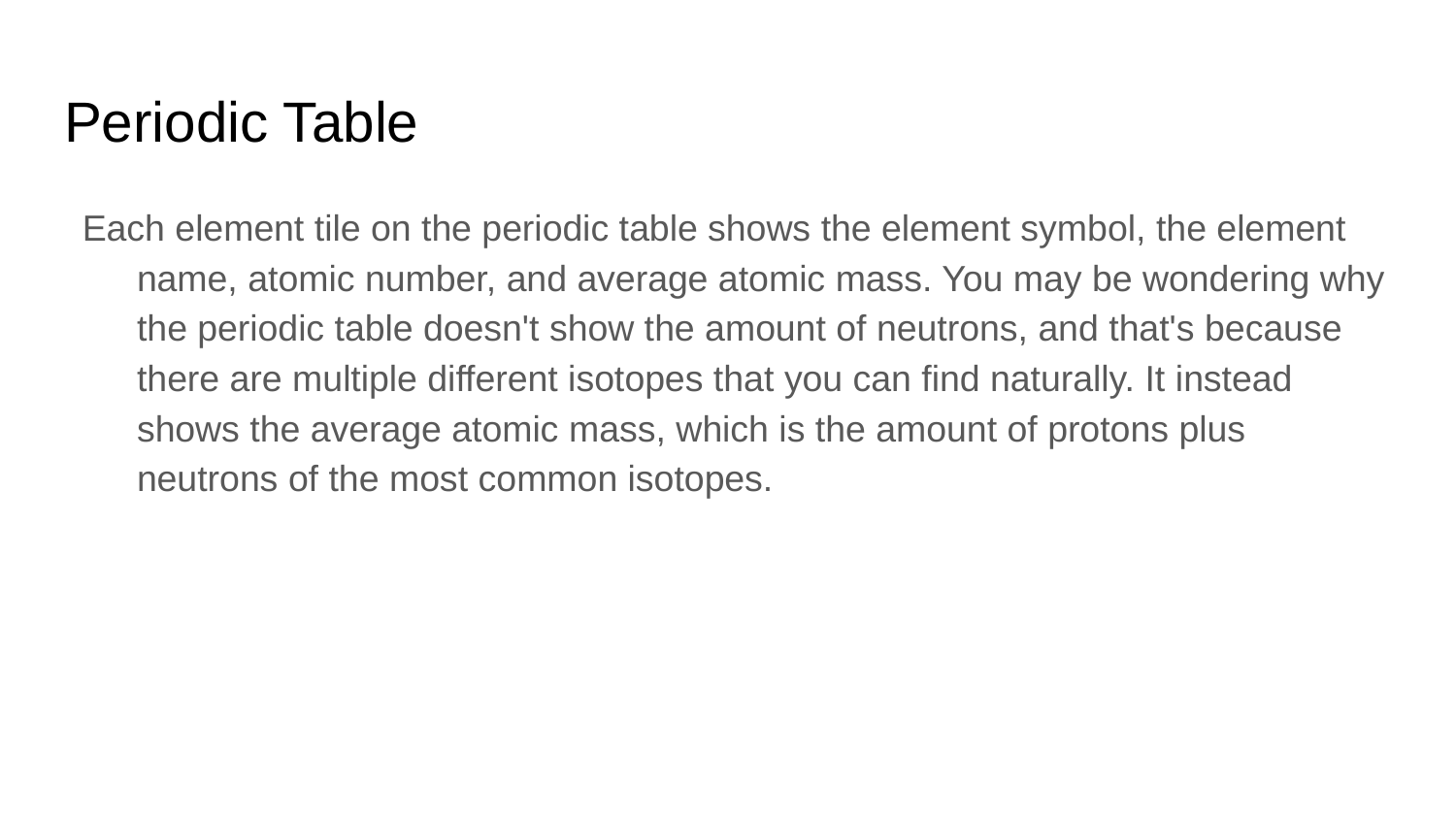

# Periodic Table
Each element tile on the periodic table shows the element symbol, the element name, atomic number, and average atomic mass. You may be wondering why the periodic table doesn't show the amount of neutrons, and that's because there are multiple different isotopes that you can find naturally. It instead shows the average atomic mass, which is the amount of protons plus neutrons of the most common isotopes.